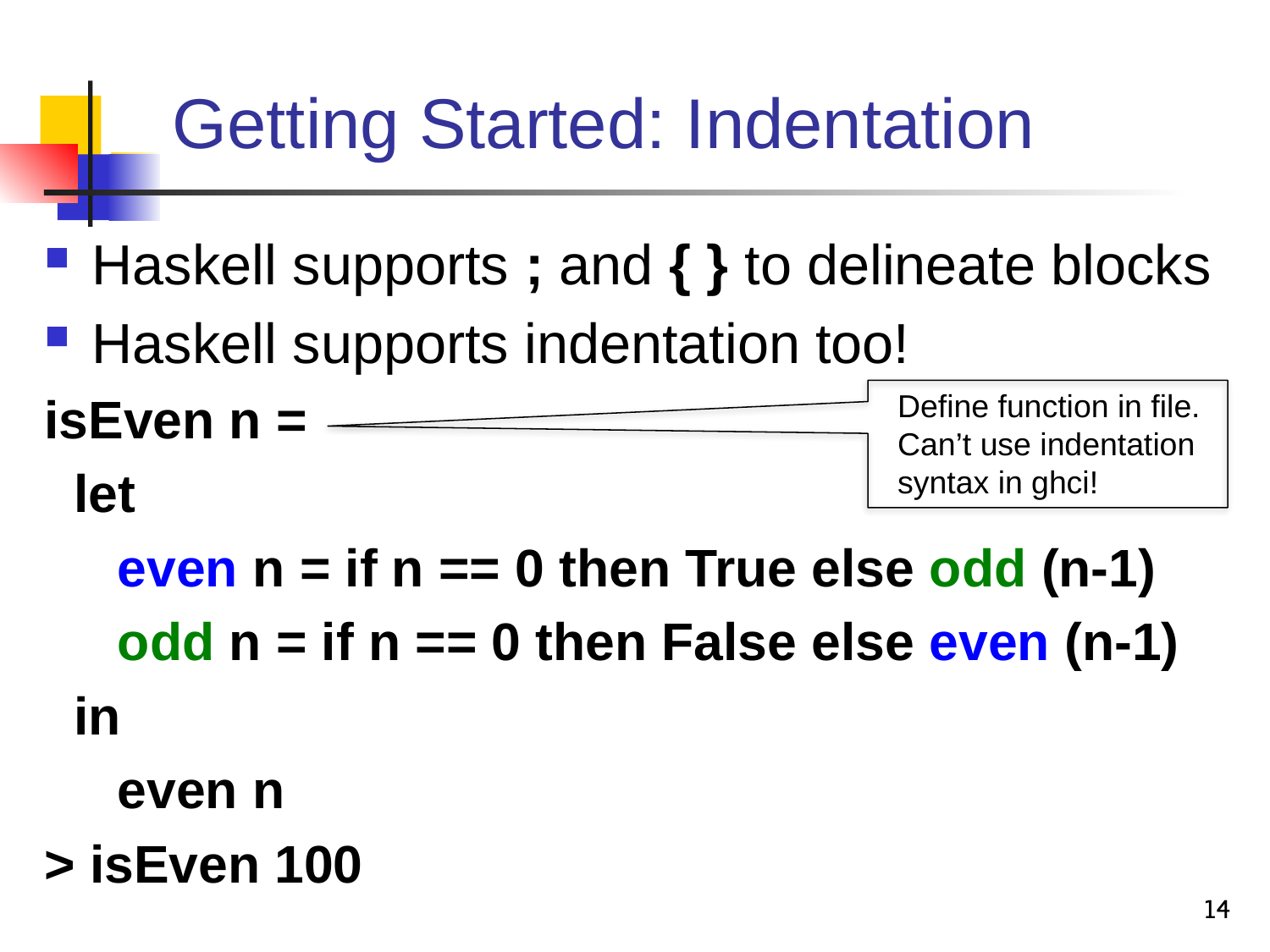

# Getting Started: Indentation
Haskell supports ; and { } to delineate blocks
Haskell supports indentation too!
isEven n =
  let
     even n = if n == 0 then True else odd (n-1)
     odd n = if n == 0 then False else even (n-1)
  in
     even n
> isEven 100
Define function in file.
Can’t use indentation
syntax in ghci!

14